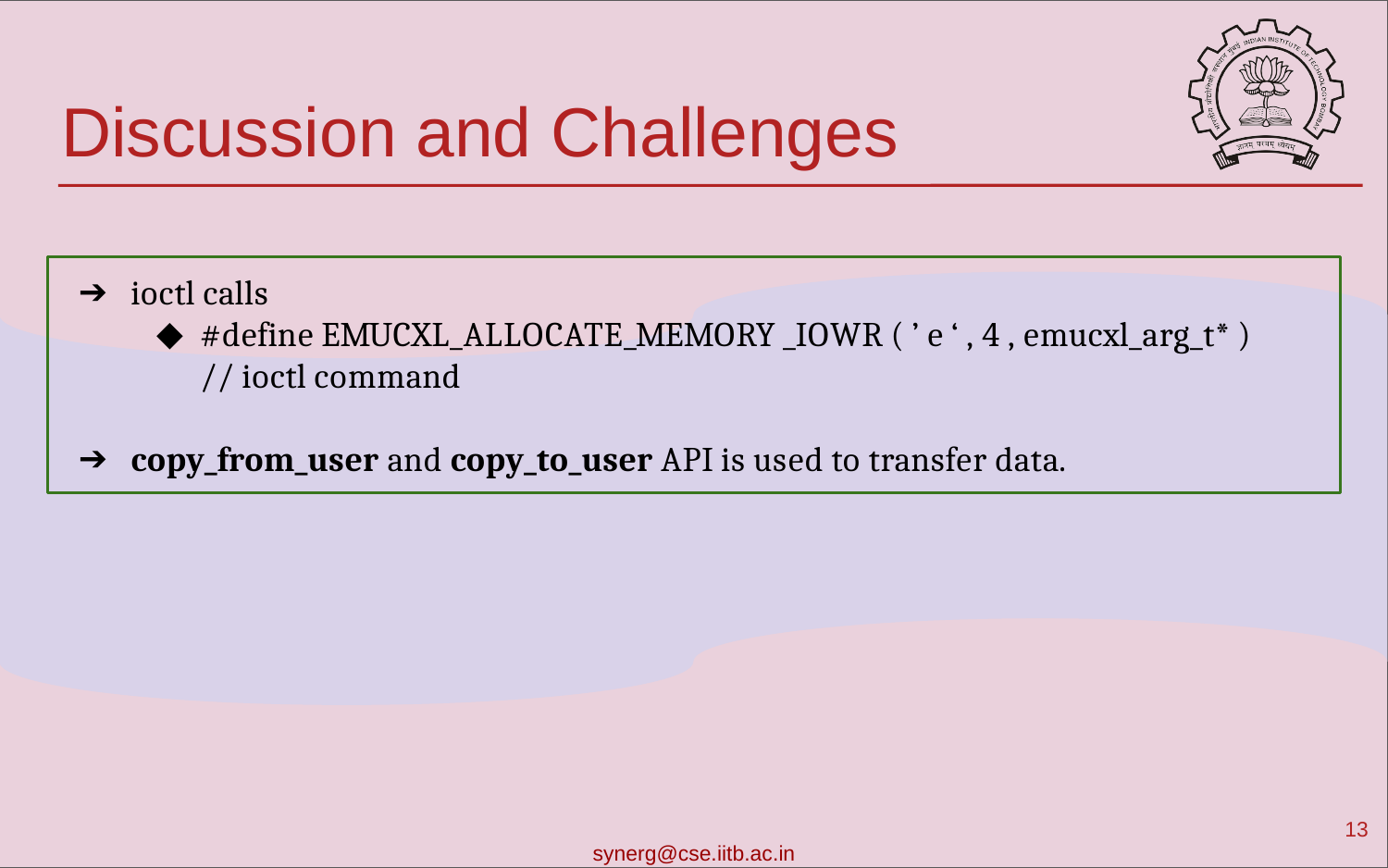

# Discussion and Challenges
ioctl calls
#define EMUCXL_ALLOCATE_MEMORY _IOWR ( ’ e ‘ , 4 , emucxl_arg_t* )
// ioctl command

copy_from_user and copy_to_user API is used to transfer data.
13